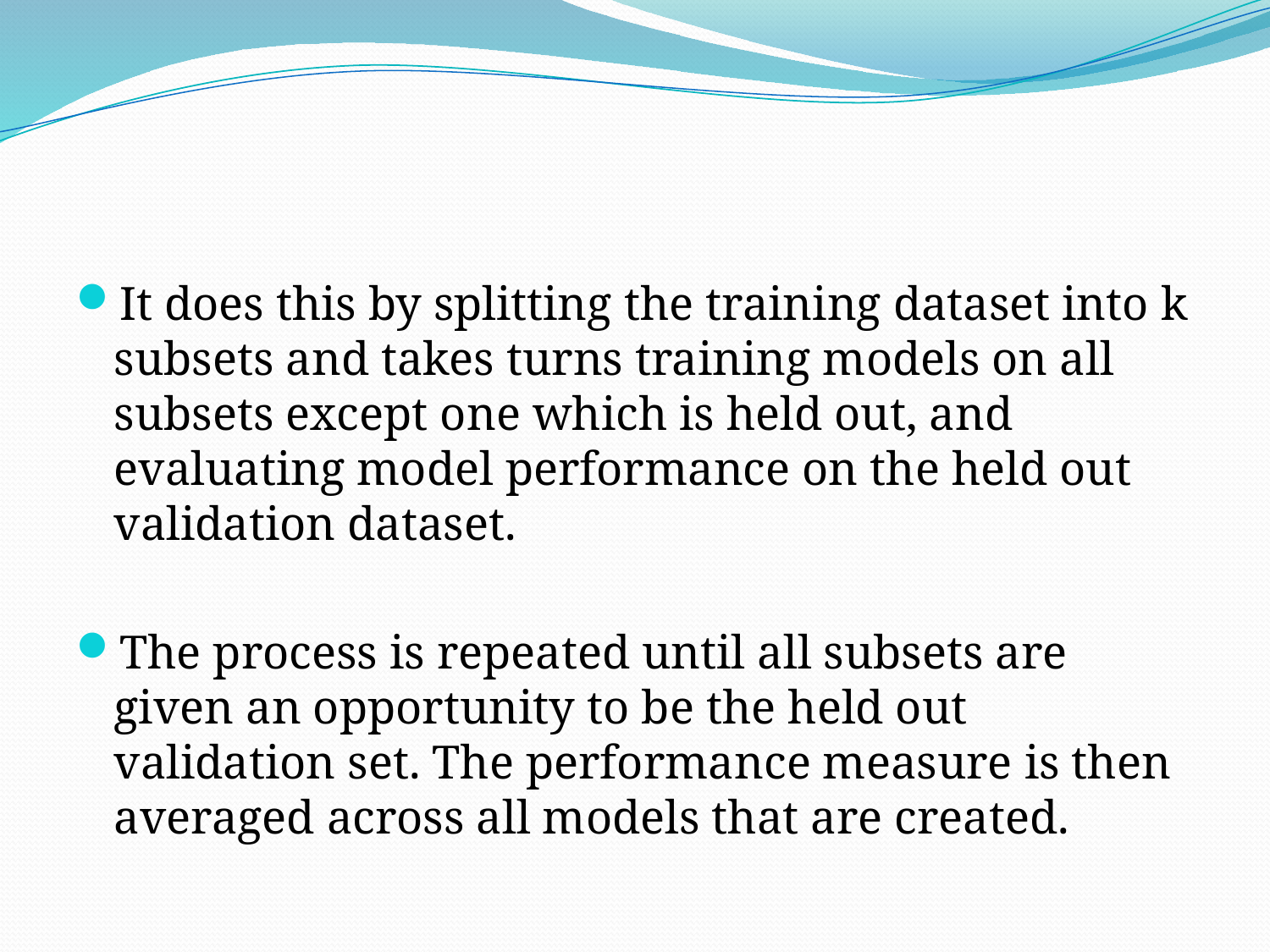

It does this by splitting the training dataset into k subsets and takes turns training models on all subsets except one which is held out, and evaluating model performance on the held out validation dataset.

The process is repeated until all subsets are given an opportunity to be the held out validation set. The performance measure is then averaged across all models that are created.